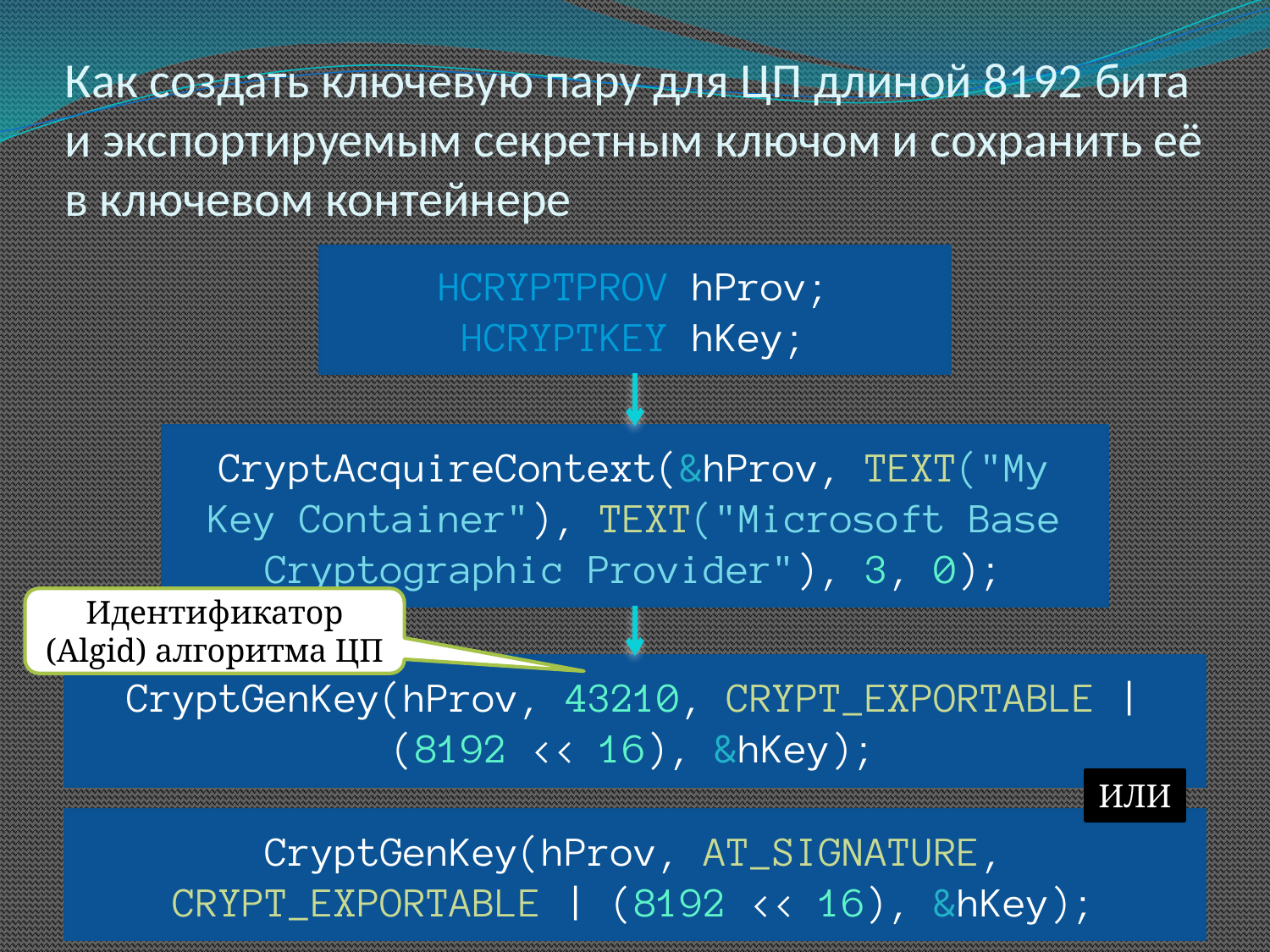

# Как создать ключевую пару для ЦП длиной 8192 бита и экспортируемым секретным ключом и сохранить её в ключевом контейнере
HCRYPTPROV hProv;
HCRYPTKEY hKey;
CryptAcquireContext(&hProv, TEXT("My Key Container"), TEXT("Microsoft Base Cryptographic Provider"), 3, 0);
Идентификатор (Algid) алгоритма ЦП
CryptGenKey(hProv, 43210, CRYPT_EXPORTABLE | (8192 << 16), &hKey);
ИЛИ
CryptGenKey(hProv, AT_SIGNATURE, CRYPT_EXPORTABLE | (8192 << 16), &hKey);